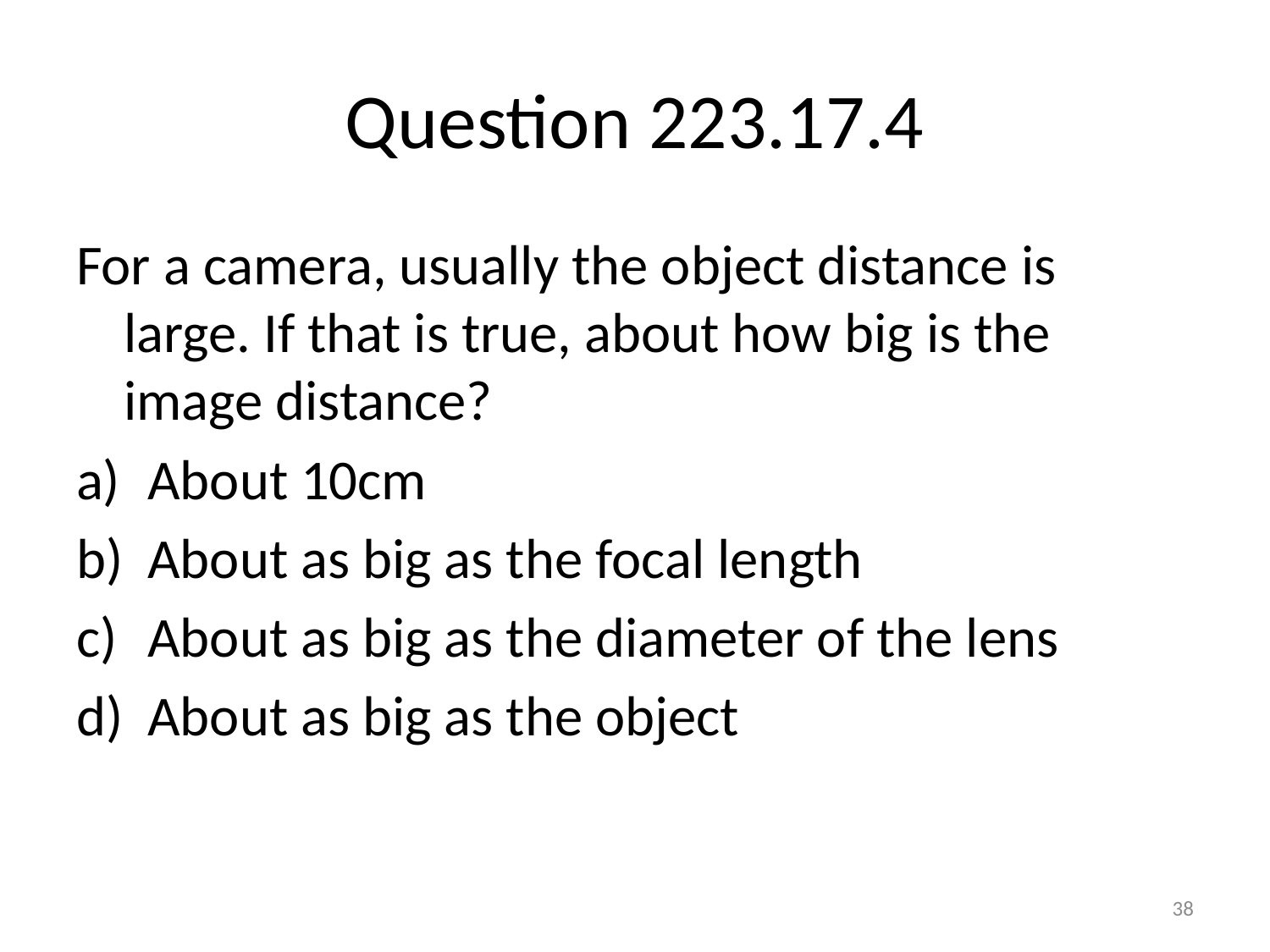

# Question 223.17.4
For a camera, usually the object distance is large. If that is true, about how big is the image distance?
About 10cm
About as big as the focal length
About as big as the diameter of the lens
About as big as the object
38